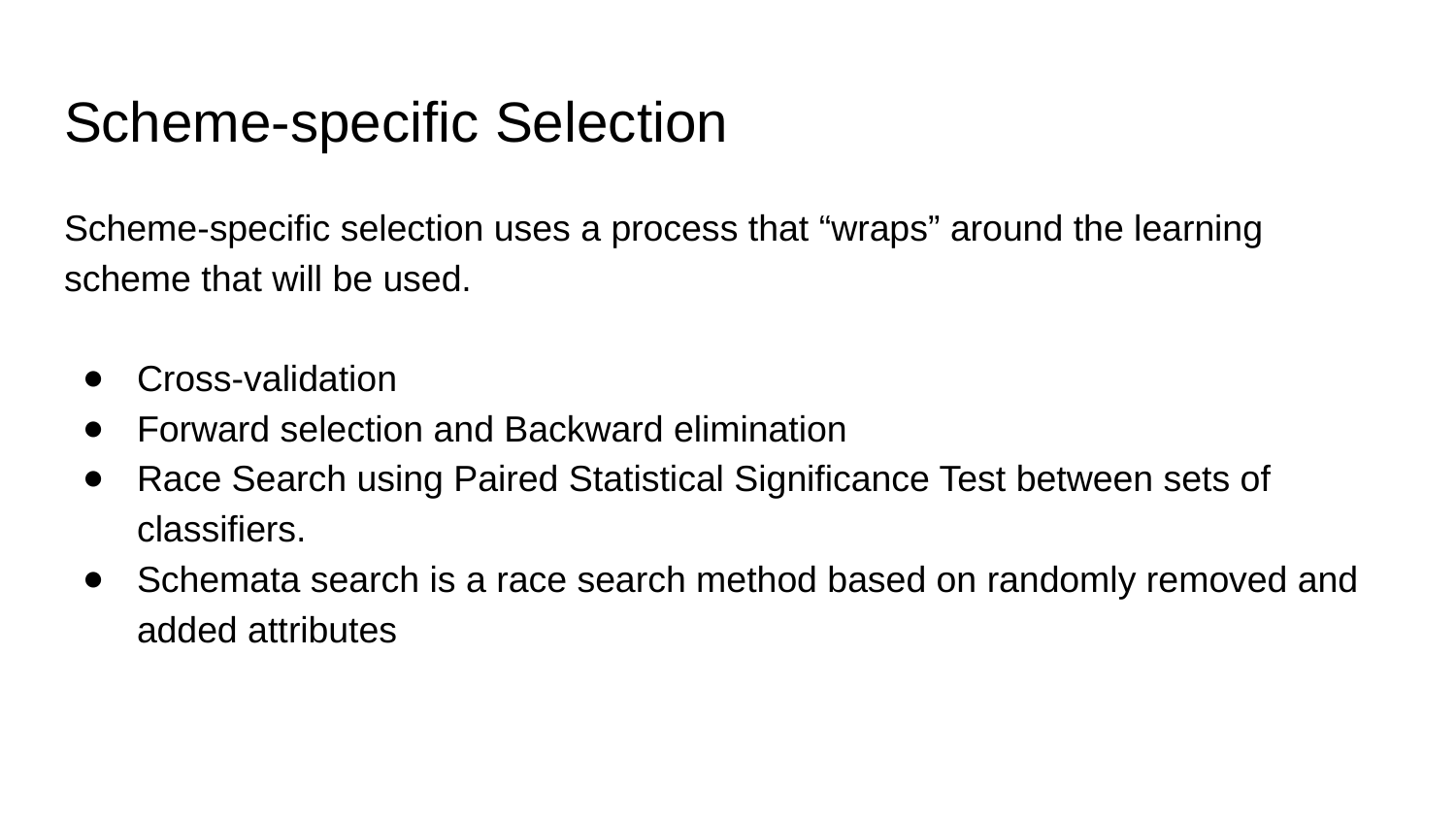

# Scheme-specific Selection
Scheme-specific selection uses a process that “wraps” around the learning scheme that will be used.

Cross-validation
Forward selection and Backward elimination
Race Search using Paired Statistical Significance Test between sets of classifiers.
Schemata search is a race search method based on randomly removed and added attributes